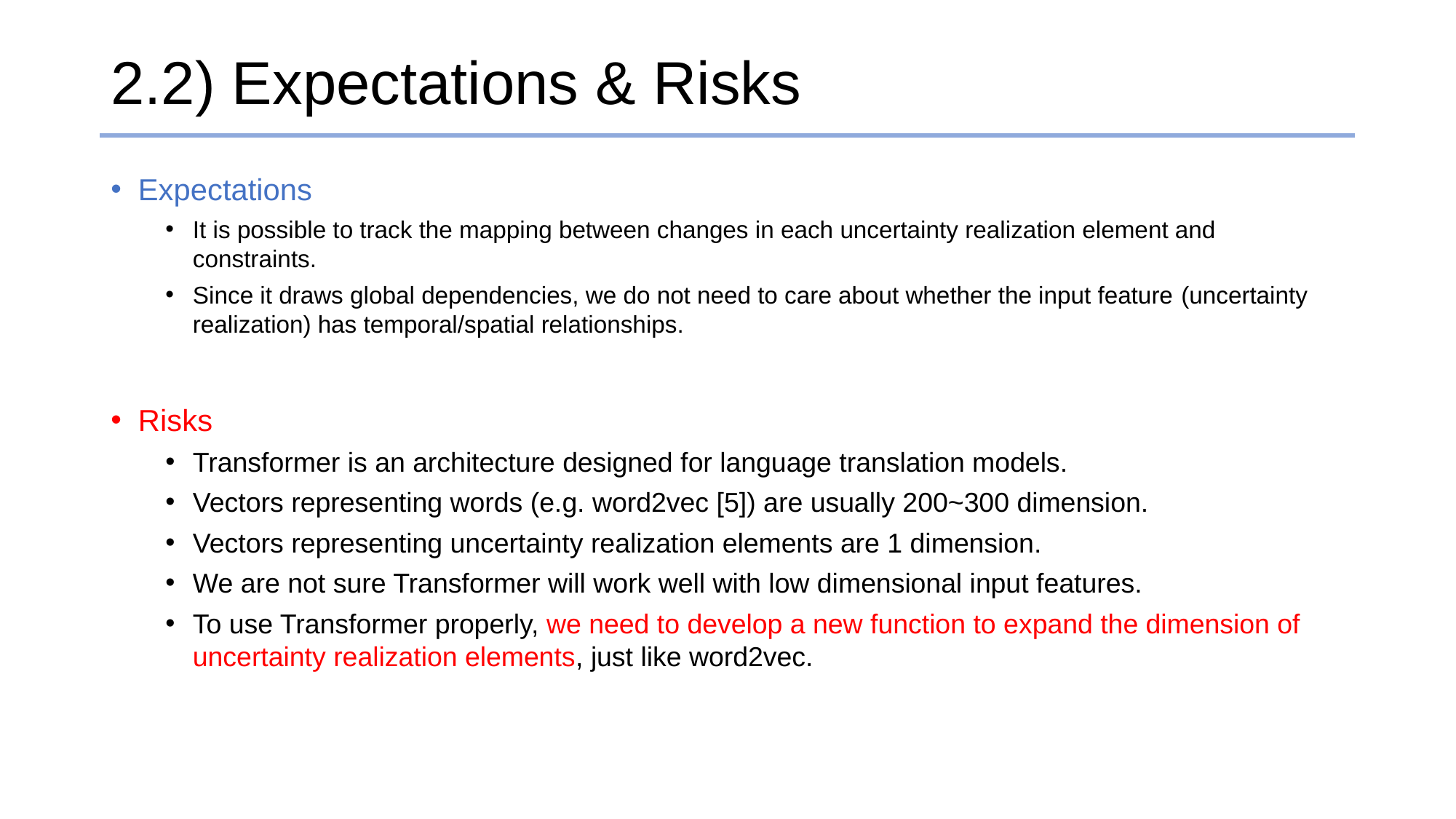

# 2.2) Expectations & Risks
Expectations
It is possible to track the mapping between changes in each uncertainty realization element and constraints.
Since it draws global dependencies, we do not need to care about whether the input feature (uncertainty realization) has temporal/spatial relationships.

Risks
Transformer is an architecture designed for language translation models.
Vectors representing words (e.g. word2vec [5]) are usually 200~300 dimension.
Vectors representing uncertainty realization elements are 1 dimension.
We are not sure Transformer will work well with low dimensional input features.
To use Transformer properly, we need to develop a new function to expand the dimension of uncertainty realization elements, just like word2vec.